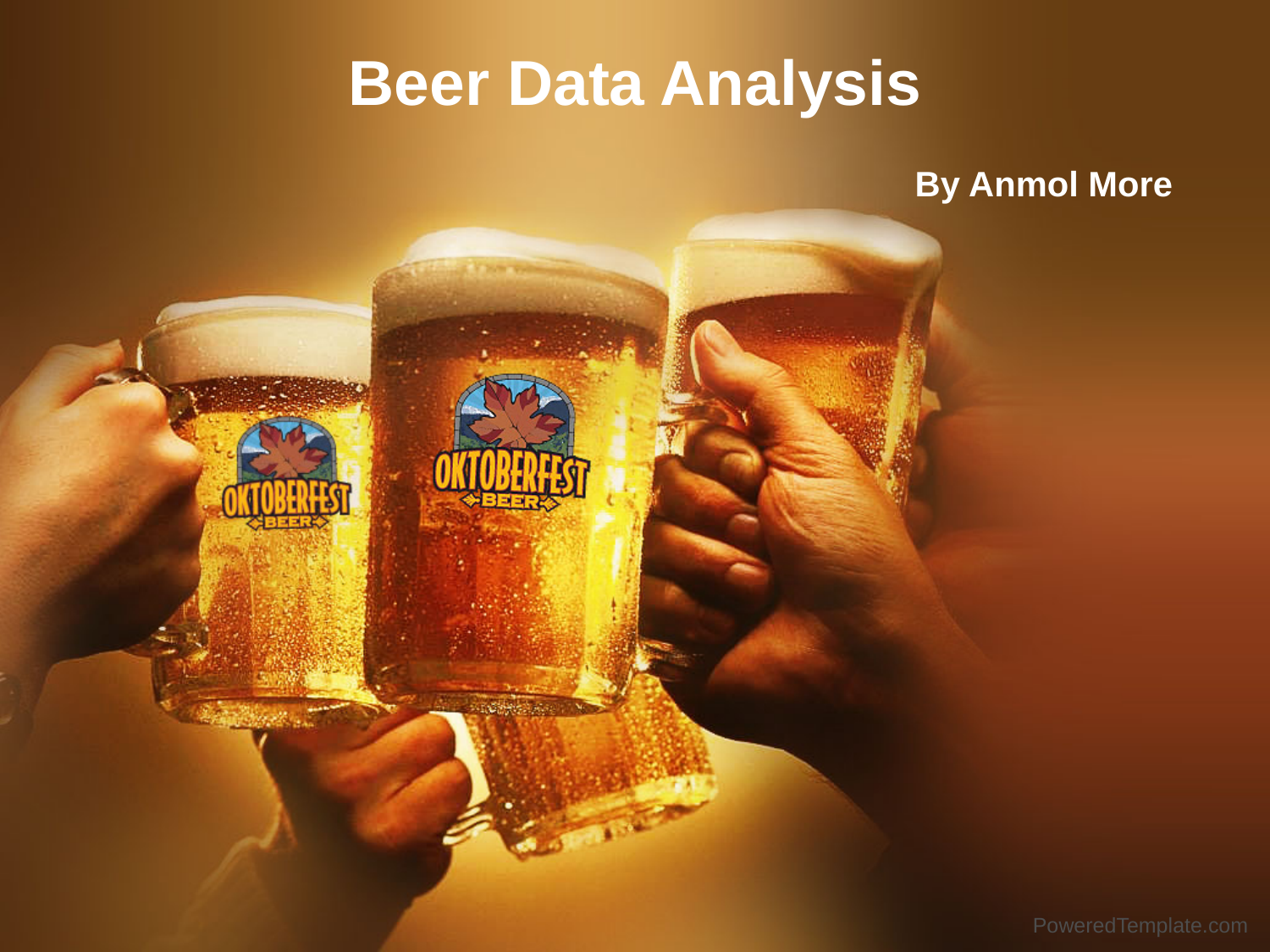

# Beer Data Analysis
					By Anmol More
PoweredTemplate.com